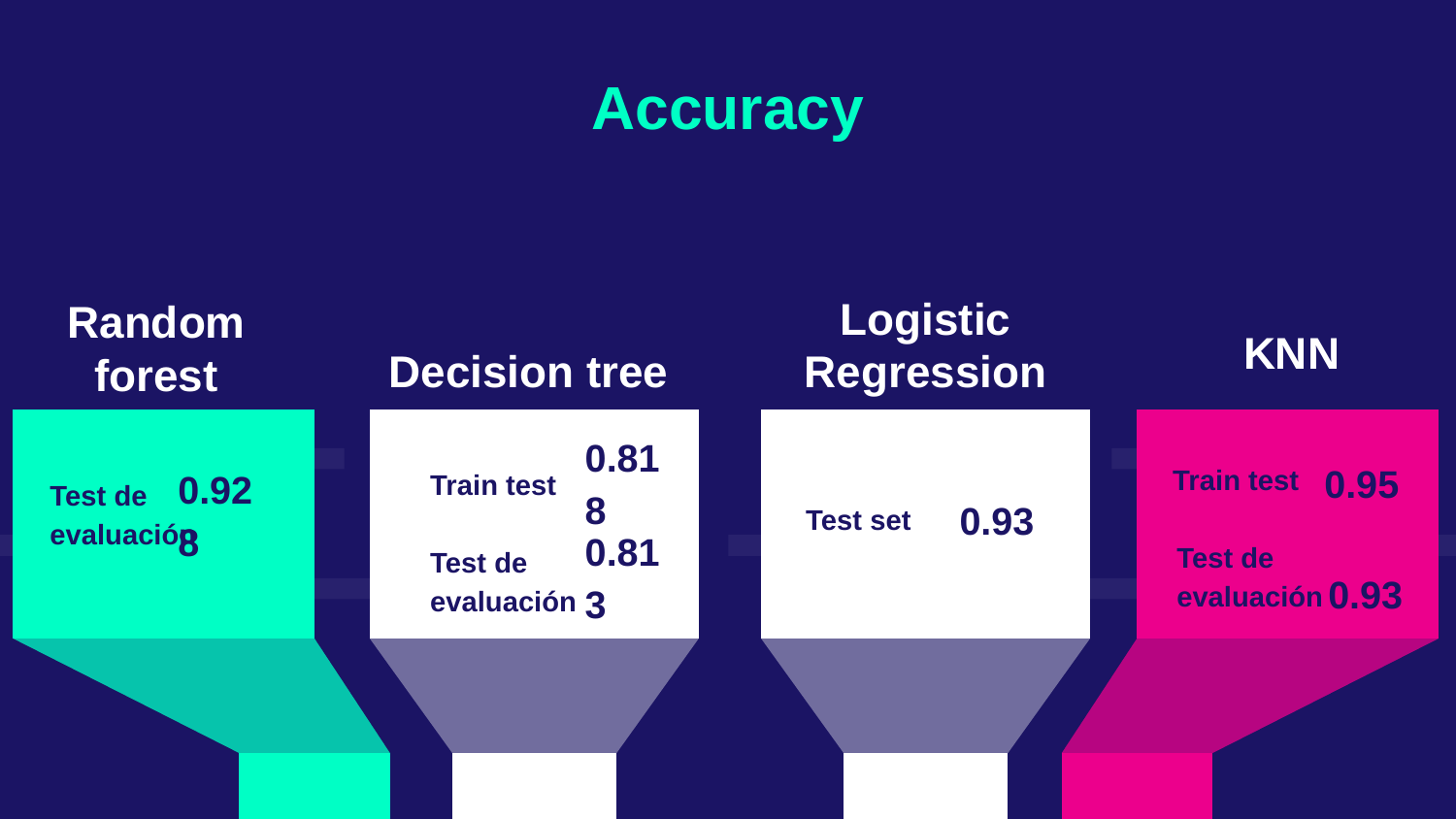

Accuracy
KNN
Decision tree
Logistic Regression
Random forest

0.818
0.95
Train test
Train test
0.928
0.93
Test de evaluación
Test set
0.813
Test de evaluación
0.93
Test de evaluación